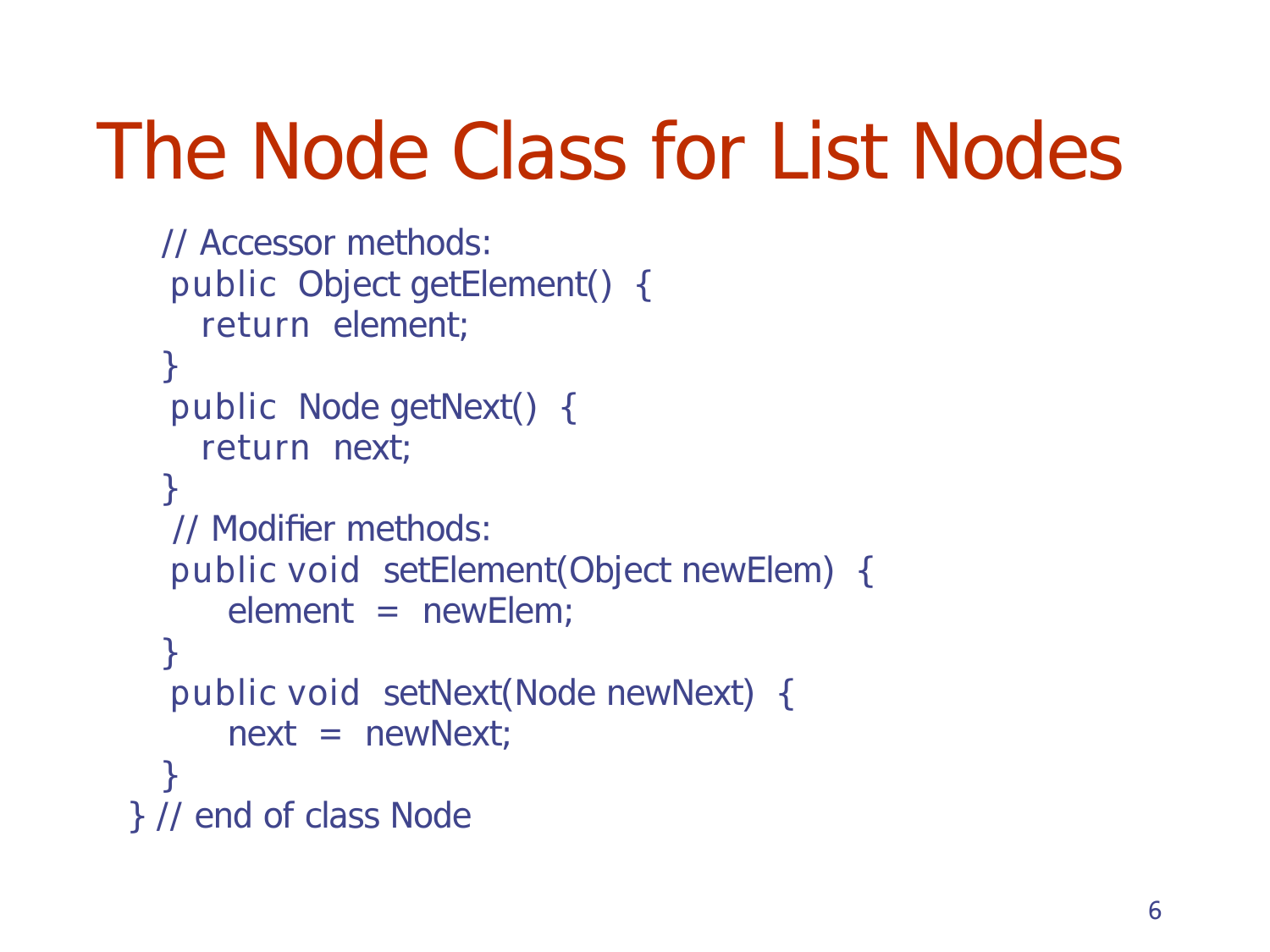

# The Node Class for List Nodes
   // Accessor methods:
    public  Object getElement()  {
       return  element;
   }
    public  Node getNext()  {
       return  next;
   }
    // Modifier methods:
    public void  setElement(Object newElem)  {
         element  =  newElem;
   }
    public void  setNext(Node newNext)  {
         next  =  newNext;
   }
} // end of class Node

6